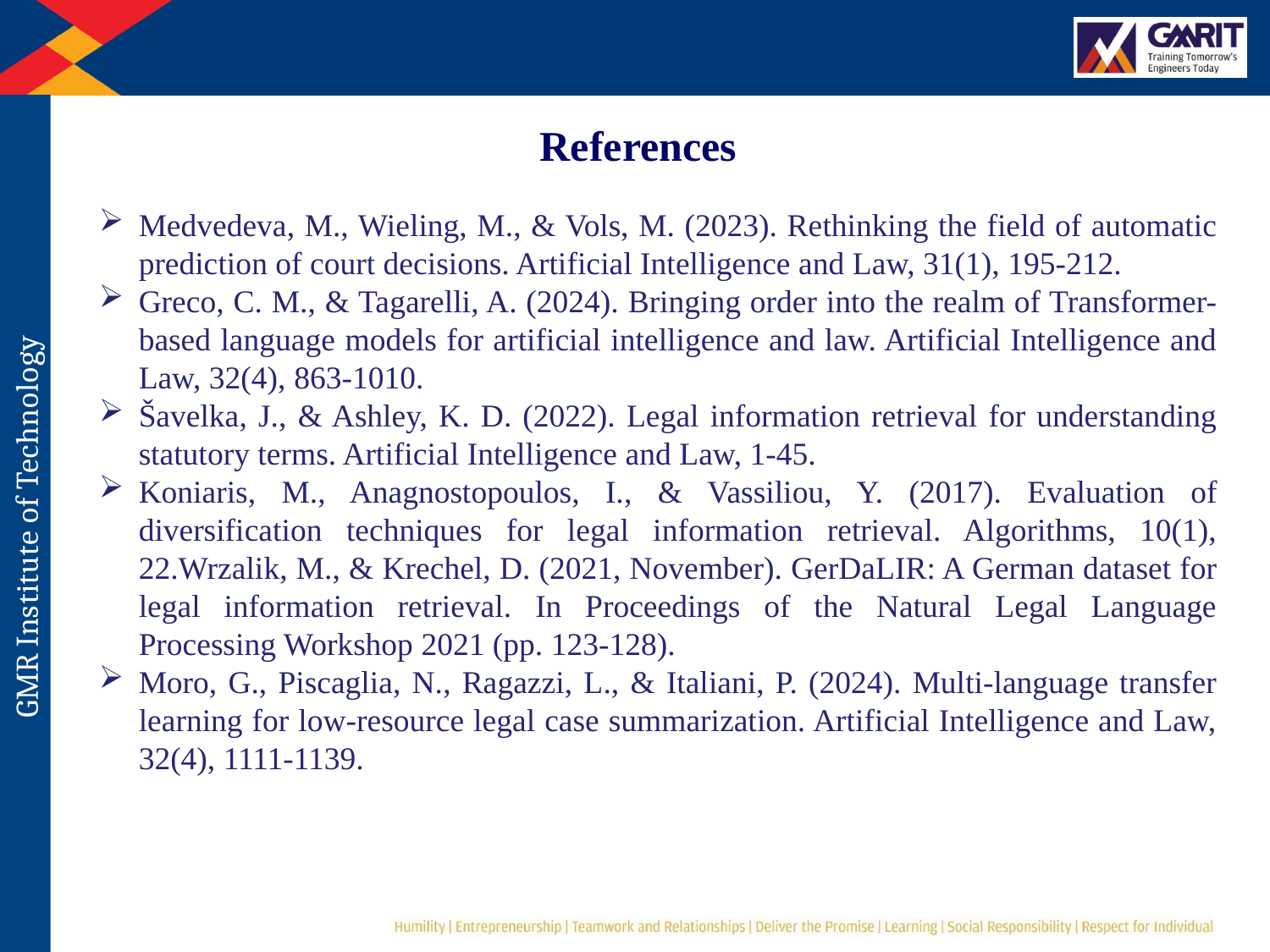

References

Medvedeva, M., Wieling, M., & Vols, M. (2023). Rethinking the field of automatic prediction of court decisions. Artificial Intelligence and Law, 31(1), 195-212.
Greco, C. M., & Tagarelli, A. (2024). Bringing order into the realm of Transformer-based language models for artificial intelligence and law. Artificial Intelligence and Law, 32(4), 863-1010.
Šavelka, J., & Ashley, K. D. (2022). Legal information retrieval for understanding statutory terms. Artificial Intelligence and Law, 1-45.
Koniaris, M., Anagnostopoulos, I., & Vassiliou, Y. (2017). Evaluation of diversification techniques for legal information retrieval. Algorithms, 10(1), 22.Wrzalik, M., & Krechel, D. (2021, November). GerDaLIR: A German dataset for legal information retrieval. In Proceedings of the Natural Legal Language Processing Workshop 2021 (pp. 123-128).
Moro, G., Piscaglia, N., Ragazzi, L., & Italiani, P. (2024). Multi-language transfer learning for low-resource legal case summarization. Artificial Intelligence and Law, 32(4), 1111-1139.